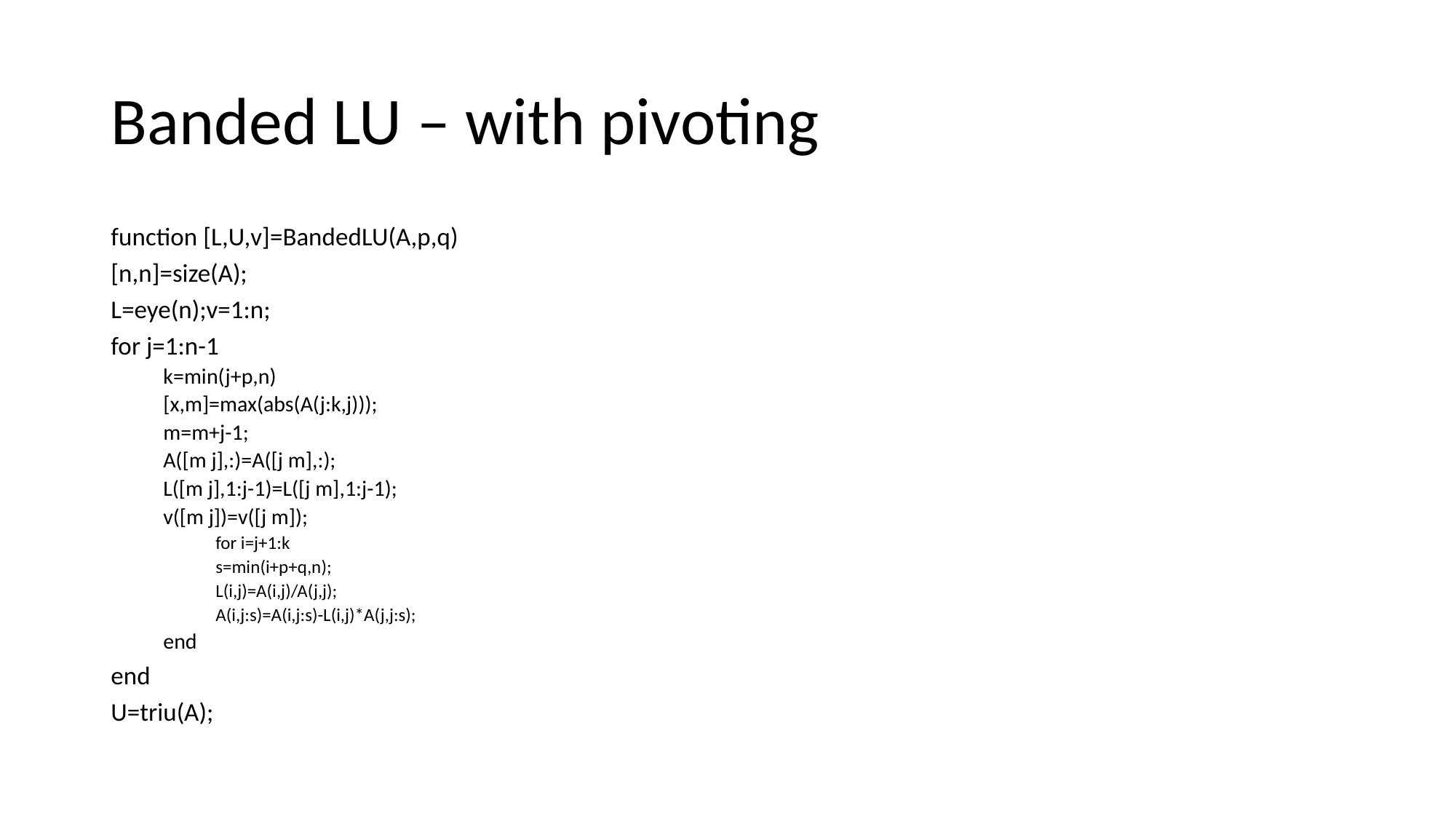

# Banded LU – with pivoting
function [L,U,v]=BandedLU(A,p,q)
[n,n]=size(A);
L=eye(n);v=1:n;
for j=1:n-1
k=min(j+p,n)
[x,m]=max(abs(A(j:k,j)));
m=m+j-1;
A([m j],:)=A([j m],:);
L([m j],1:j-1)=L([j m],1:j-1);
v([m j])=v([j m]);
for i=j+1:k
s=min(i+p+q,n);
L(i,j)=A(i,j)/A(j,j);
A(i,j:s)=A(i,j:s)-L(i,j)*A(j,j:s);
end
end
U=triu(A);